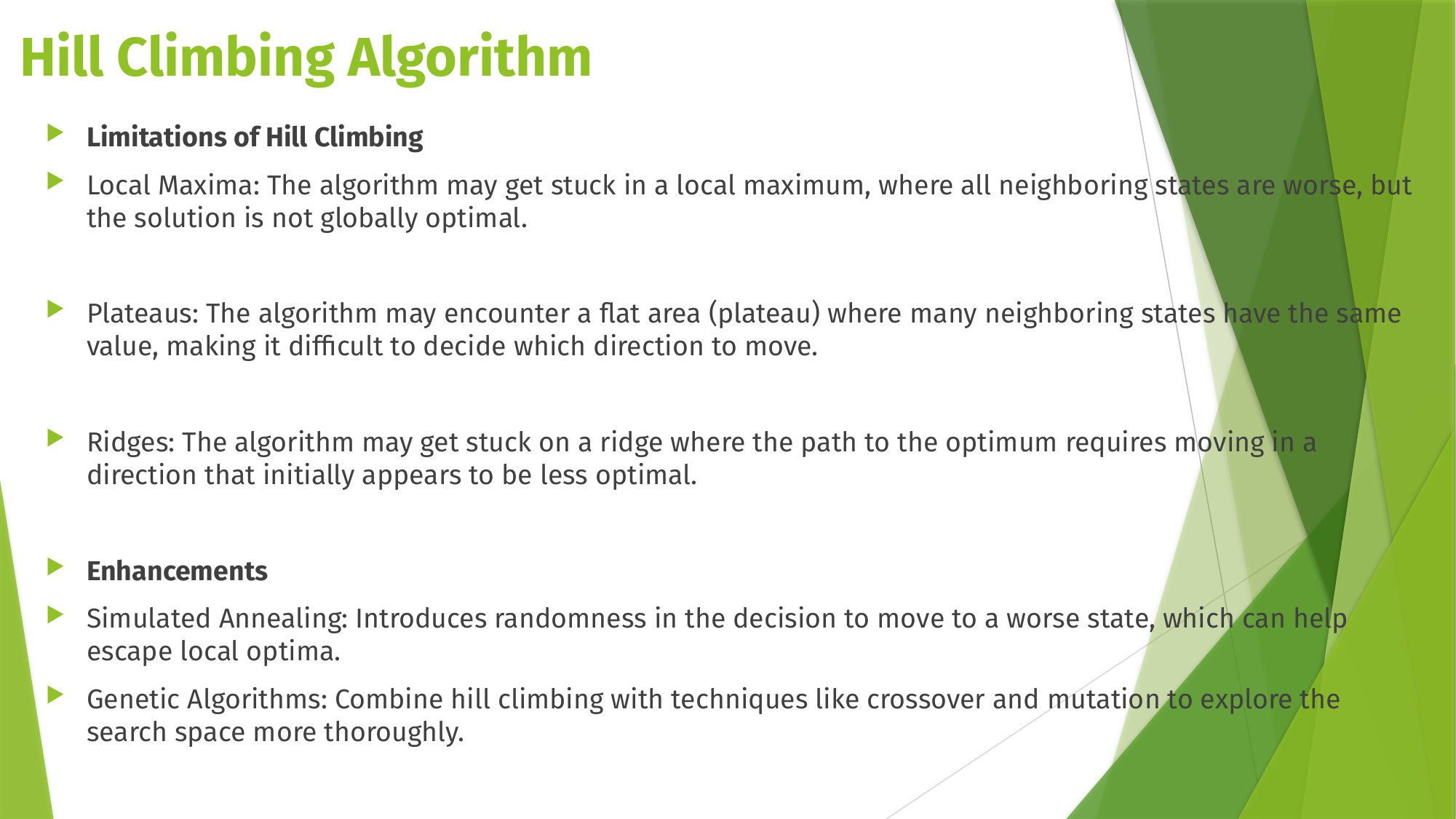

# Hill Climbing Algorithm
Limitations of Hill Climbing
Local Maxima: The algorithm may get stuck in a local maximum, where all neighboring states are worse, but the solution is not globally optimal.

Plateaus: The algorithm may encounter a flat area (plateau) where many neighboring states have the same value, making it difficult to decide which direction to move.

Ridges: The algorithm may get stuck on a ridge where the path to the optimum requires moving in a direction that initially appears to be less optimal.

Enhancements
Simulated Annealing: Introduces randomness in the decision to move to a worse state, which can help escape local optima.
Genetic Algorithms: Combine hill climbing with techniques like crossover and mutation to explore the search space more thoroughly.